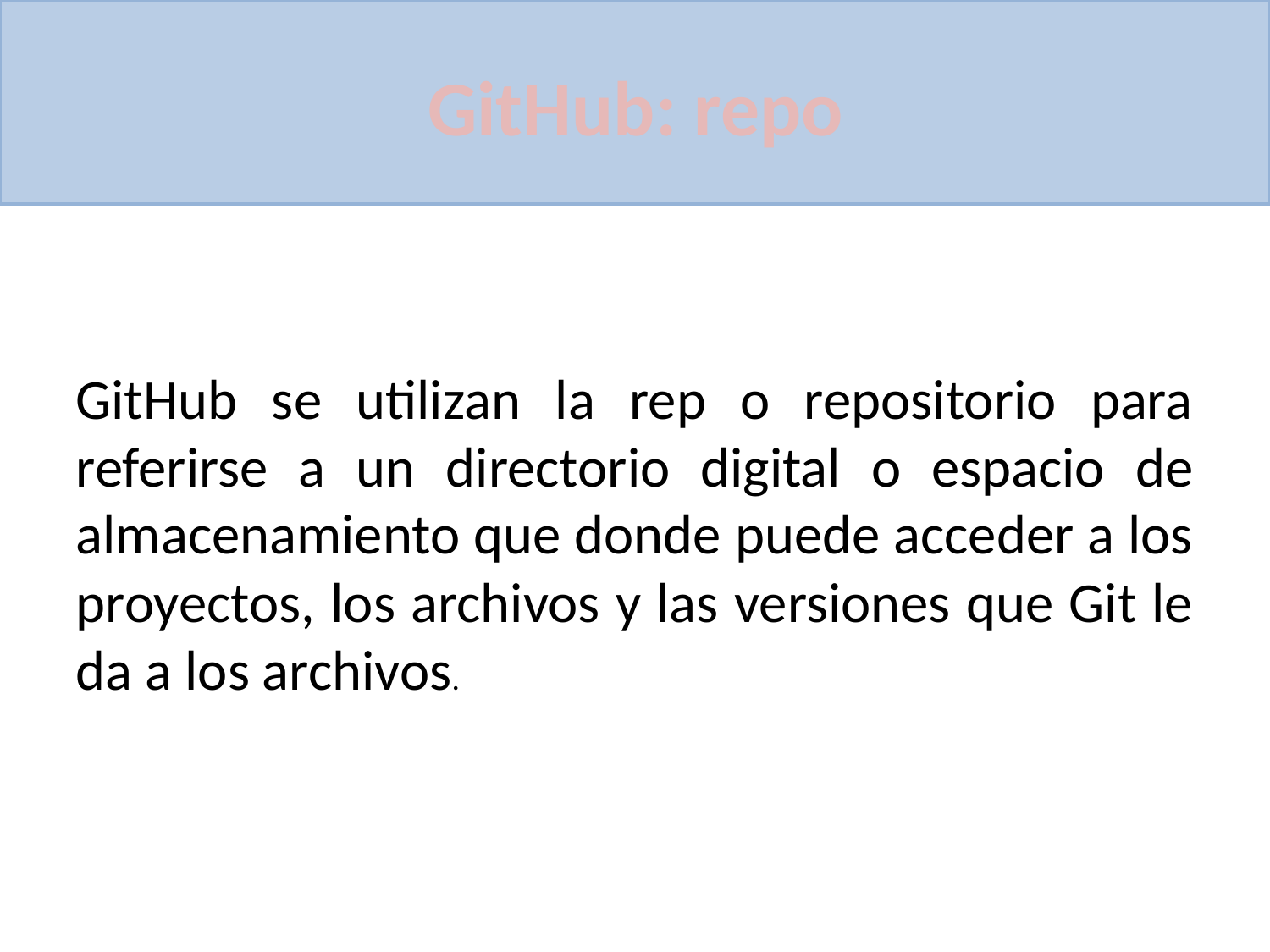

# GitHub: repo
GitHub se utilizan la rep o repositorio para referirse a un directorio digital o espacio de almacenamiento que donde puede acceder a los proyectos, los archivos y las versiones que Git le da a los archivos.